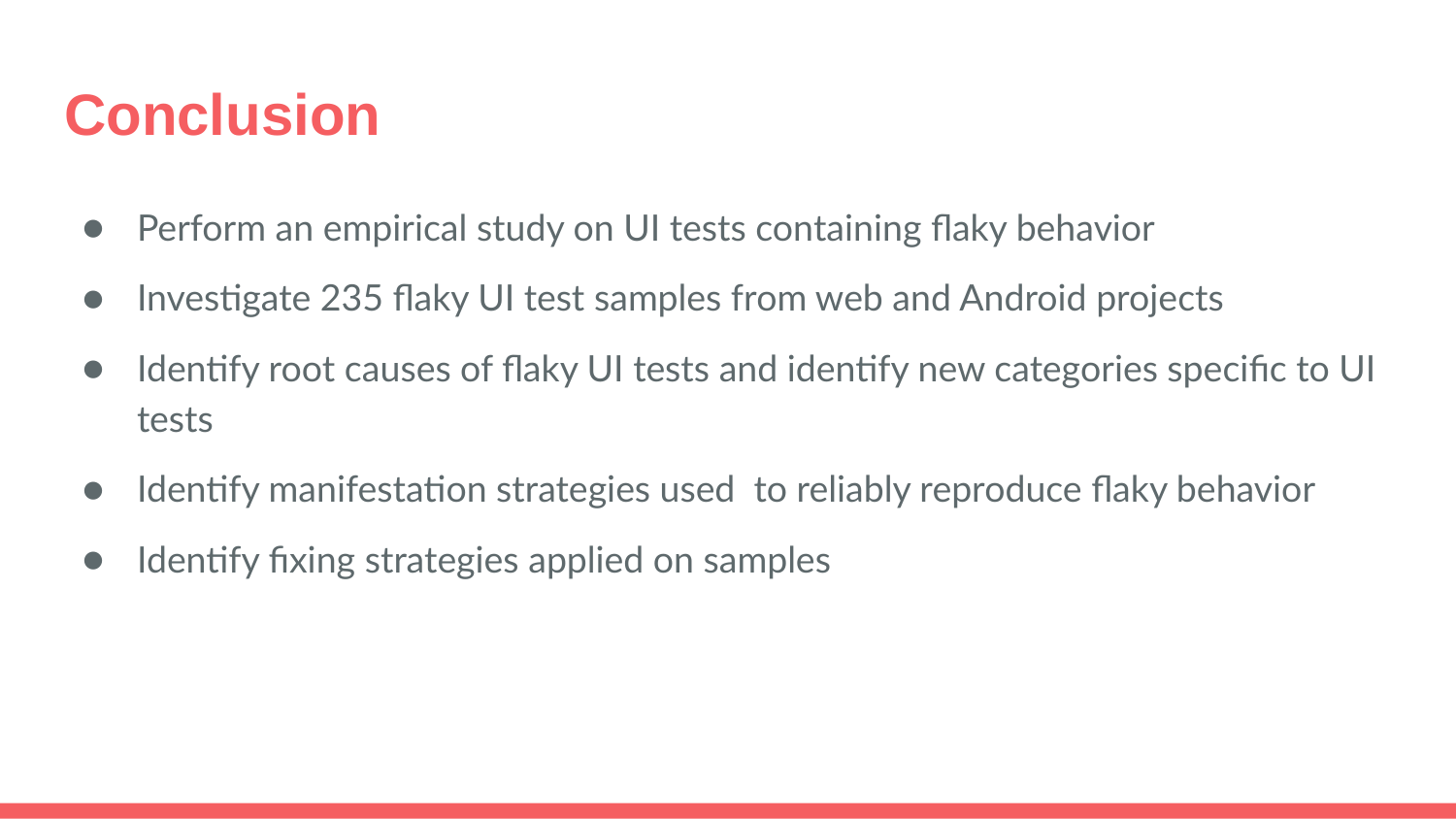

# Conclusion
Perform an empirical study on UI tests containing flaky behavior
Investigate 235 flaky UI test samples from web and Android projects
Identify root causes of flaky UI tests and identify new categories specific to UI tests
Identify manifestation strategies used  to reliably reproduce flaky behavior
Identify fixing strategies applied on samples